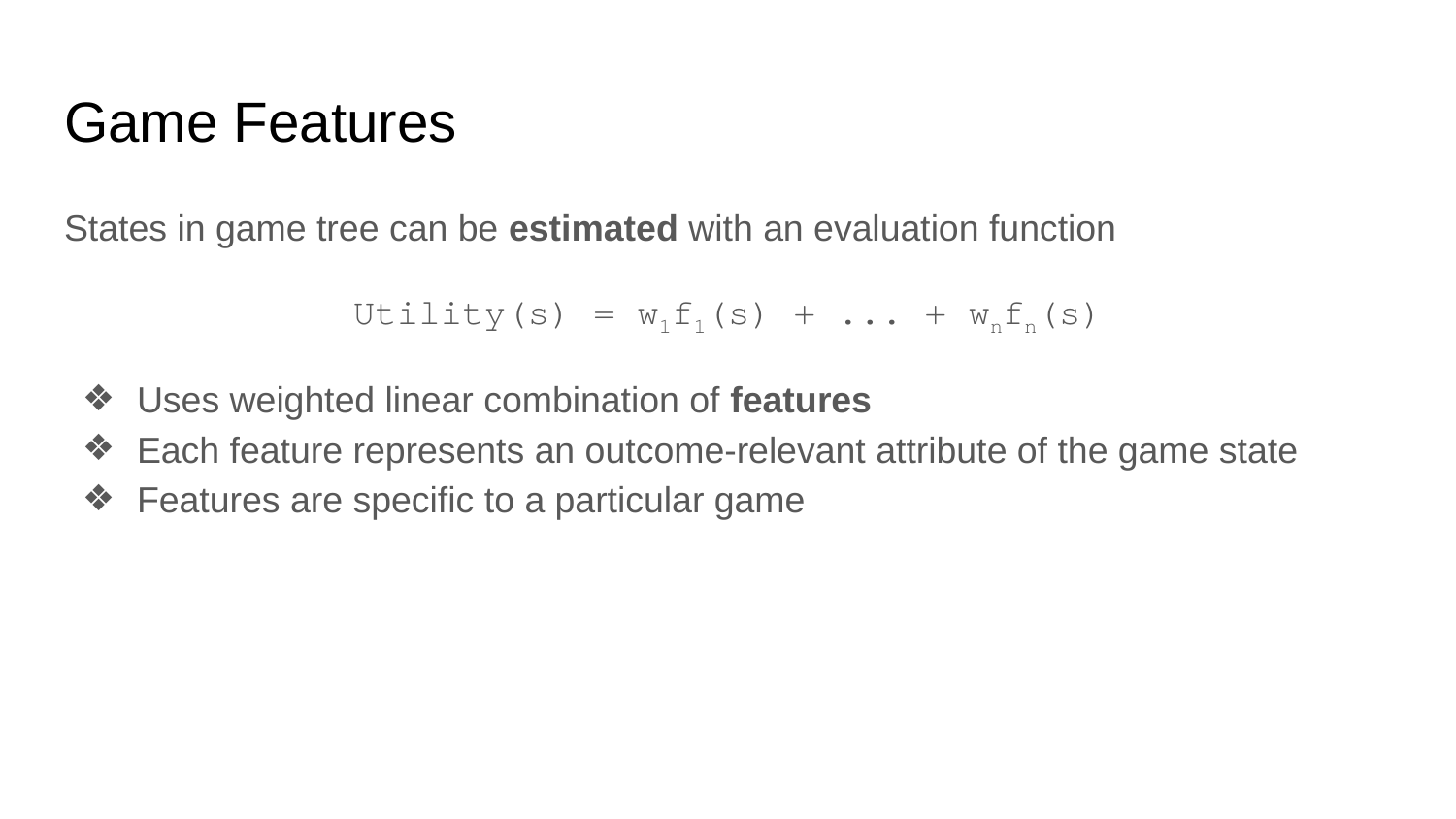

# Game Features
States in game tree can be estimated with an evaluation function
Utility(s) = w1f1(s) + ... + wnfn(s)
Uses weighted linear combination of features
Each feature represents an outcome-relevant attribute of the game state
Features are specific to a particular game